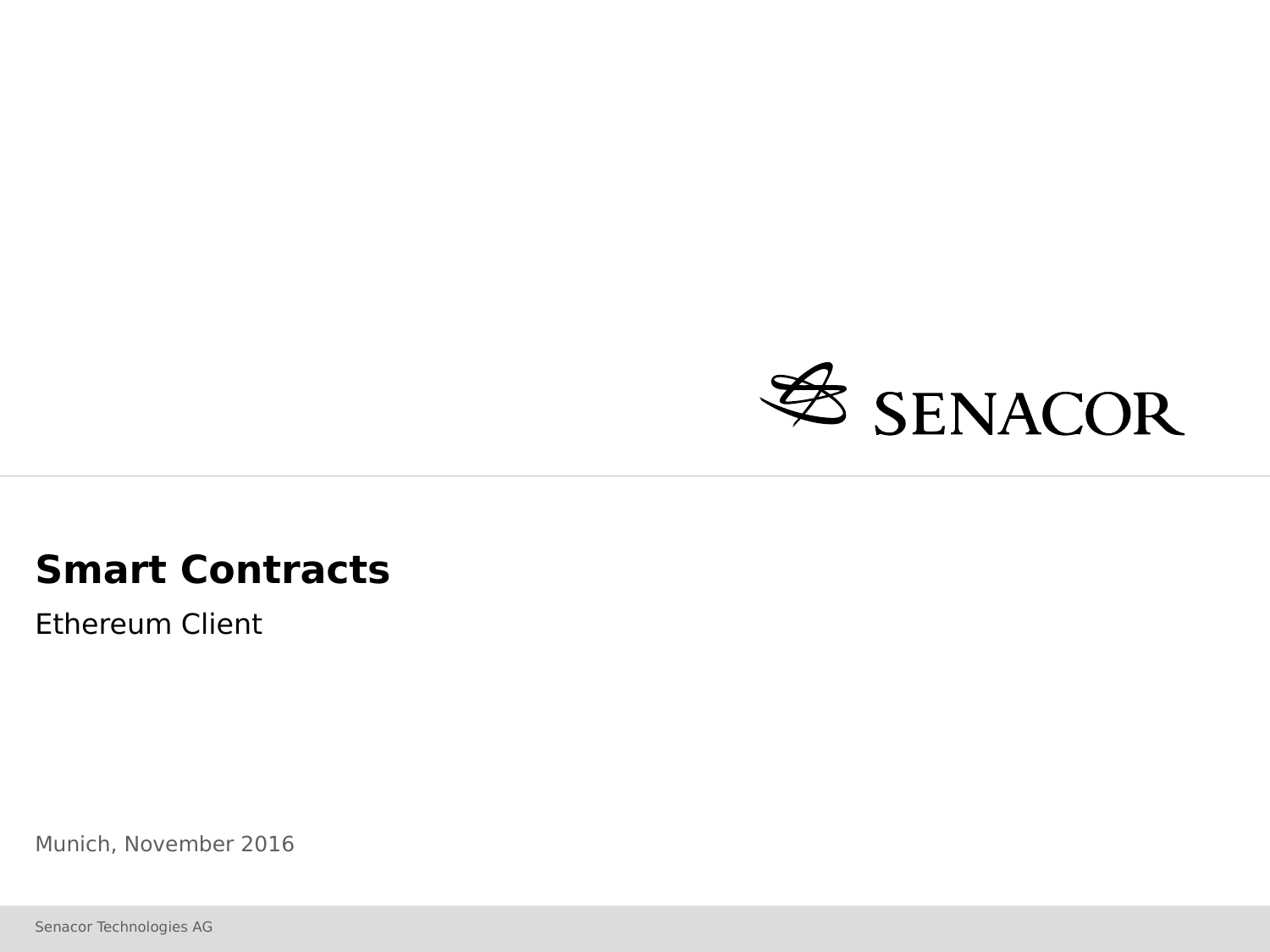

# Smart Contracts
Ethereum Client
Munich, November 2016